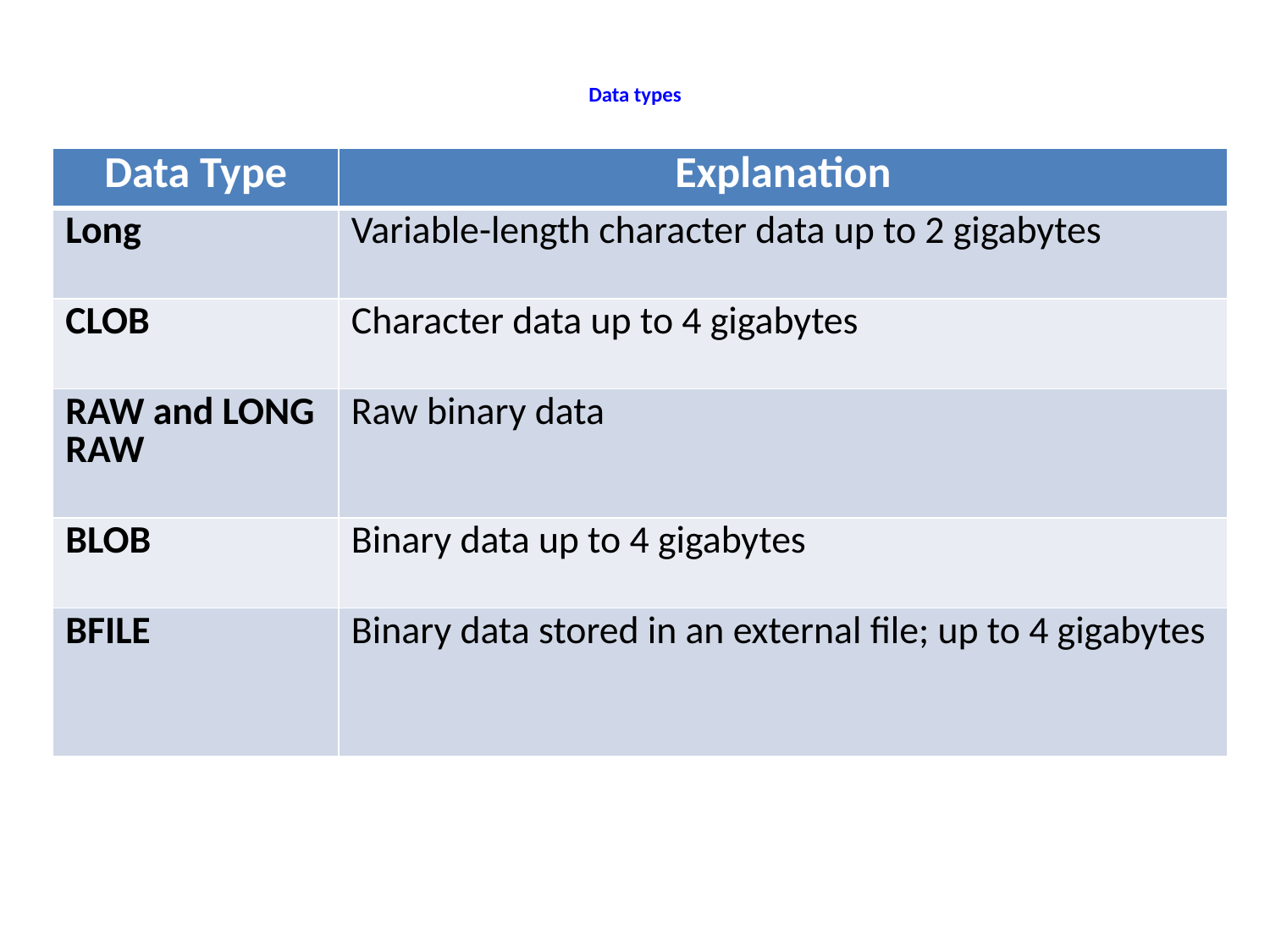

# Data types
| Data Type | Explanation |
| --- | --- |
| Long | Variable-length character data up to 2 gigabytes |
| CLOB | Character data up to 4 gigabytes |
| RAW and LONG RAW | Raw binary data |
| BLOB | Binary data up to 4 gigabytes |
| BFILE | Binary data stored in an external file; up to 4 gigabytes |